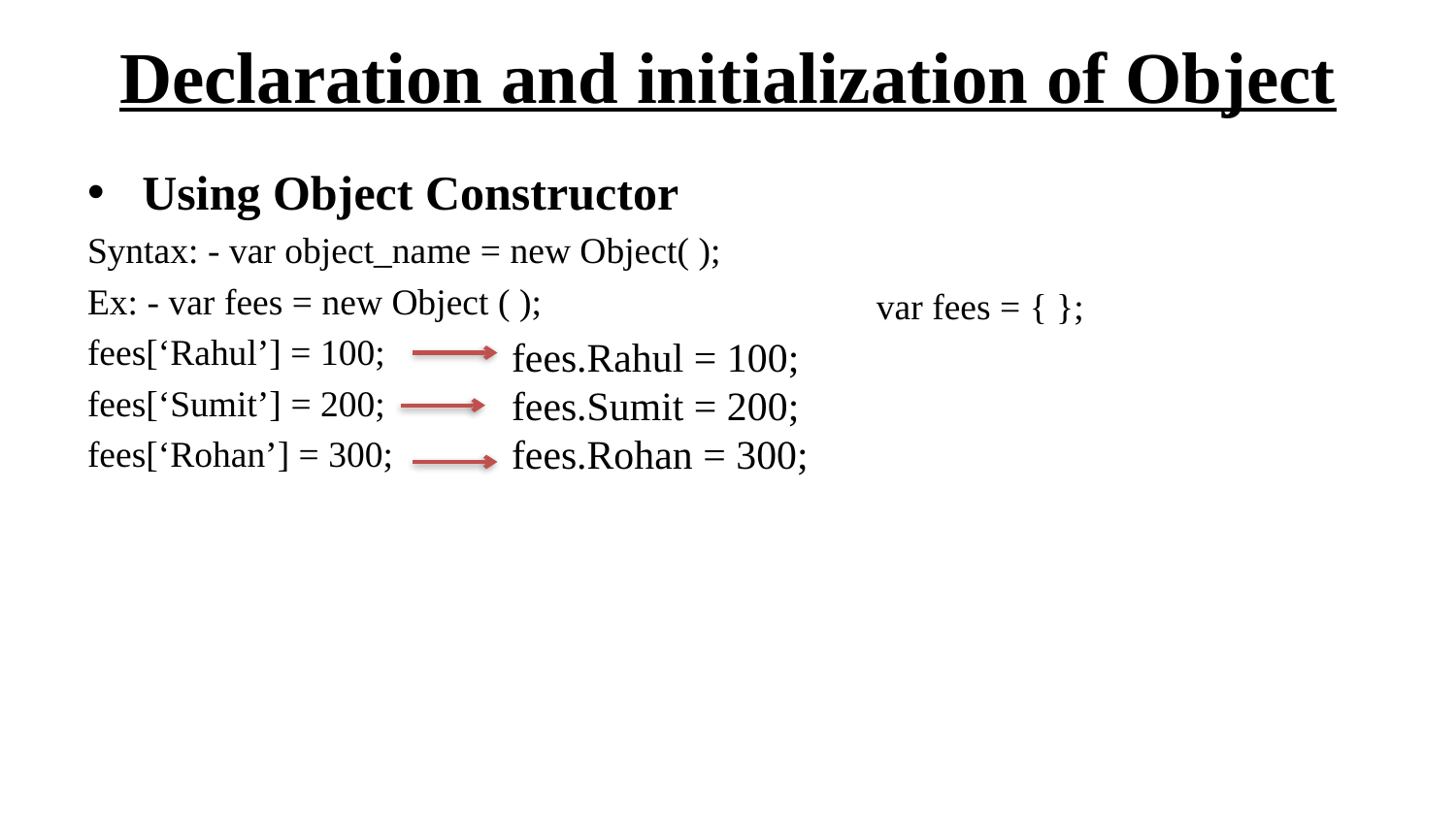

# Declaration and initialization of Object
Using Object Constructor
Syntax: - var object_name = new Object( );
Ex: - var fees = new Object ( );
fees[‘Rahul’] = 100;
fees[‘Sumit’] = 200;
fees[‘Rohan’] = 300;
var fees = { };
fees.Rahul = 100;
fees.Sumit = 200;
fees.Rohan = 300;